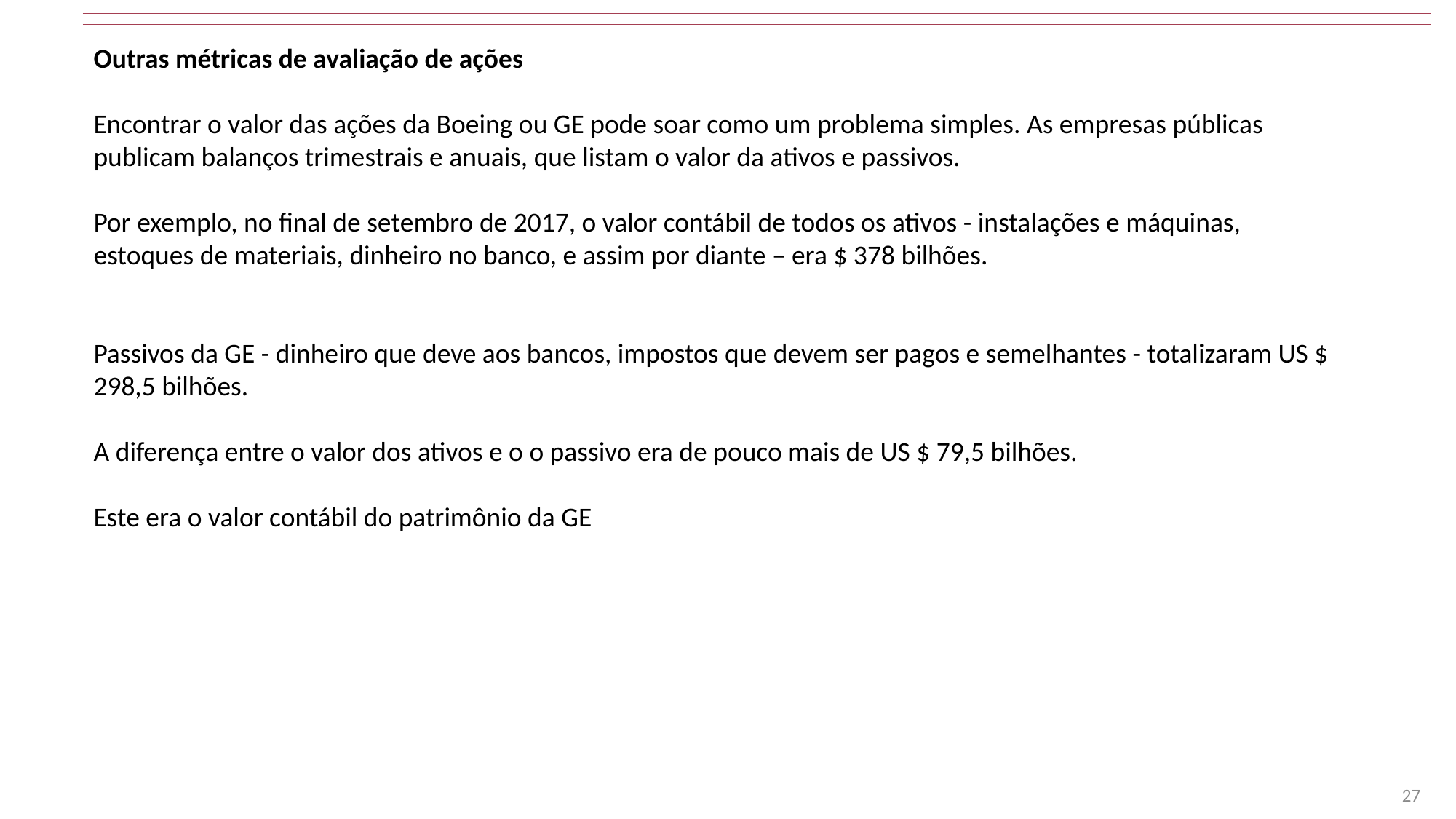

Outras métricas de avaliação de ações

Encontrar o valor das ações da Boeing ou GE pode soar como um problema simples. As empresas públicas publicam balanços trimestrais e anuais, que listam o valor da ativos e passivos.

Por exemplo, no final de setembro de 2017, o valor contábil de todos os ativos - instalações e máquinas, estoques de materiais, dinheiro no banco, e assim por diante – era $ 378 bilhões.

Passivos da GE - dinheiro que deve aos bancos, impostos que devem ser pagos e semelhantes - totalizaram US $ 298,5 bilhões.

A diferença entre o valor dos ativos e o o passivo era de pouco mais de US $ 79,5 bilhões.

Este era o valor contábil do patrimônio da GE
27